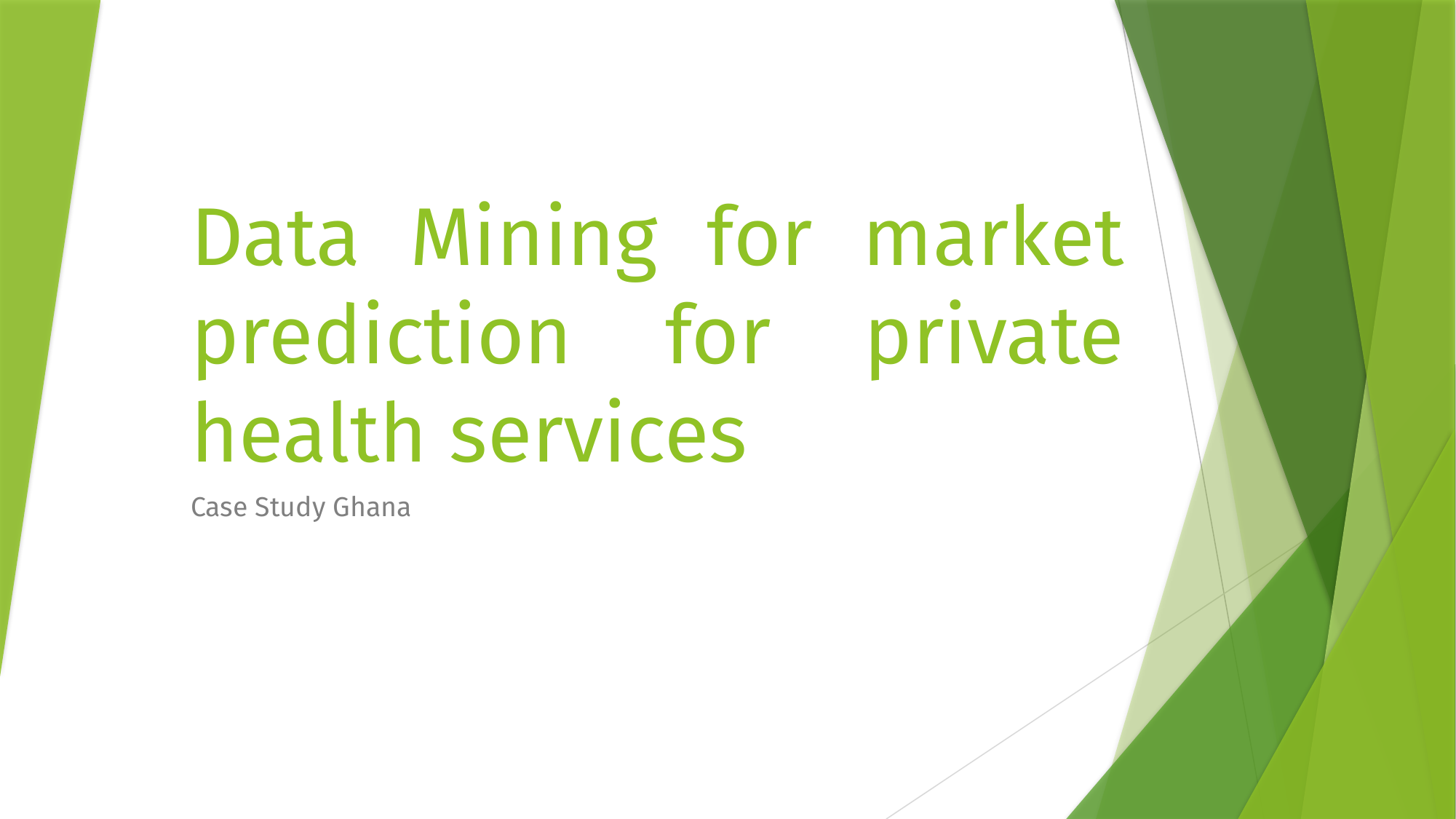

# Data Mining for market prediction for private health services
Case Study Ghana